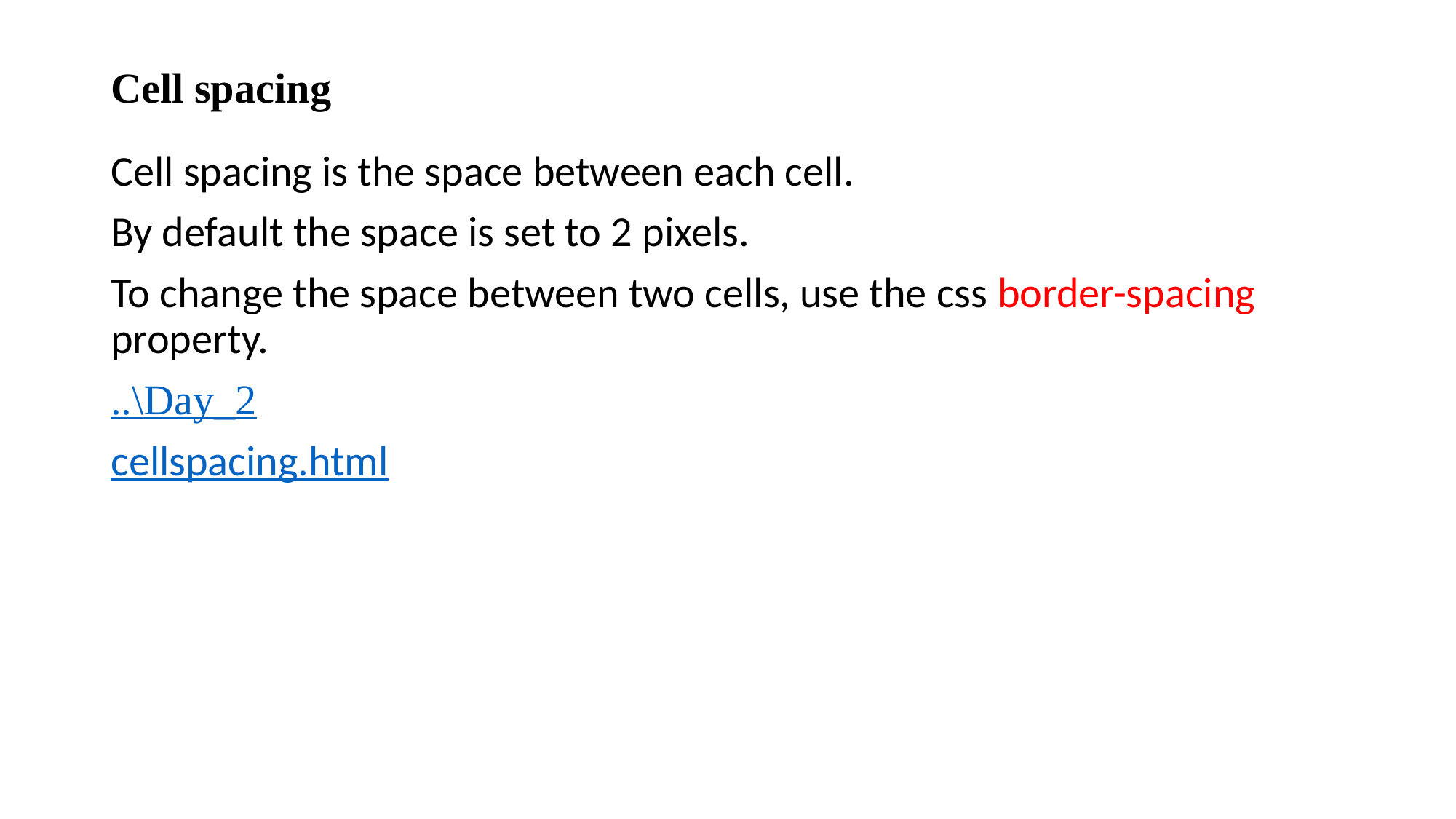

# Cell spacing
Cell spacing is the space between each cell.
By default the space is set to 2 pixels.
To change the space between two cells, use the css border-spacing property.
..\Day_2
cellspacing.html